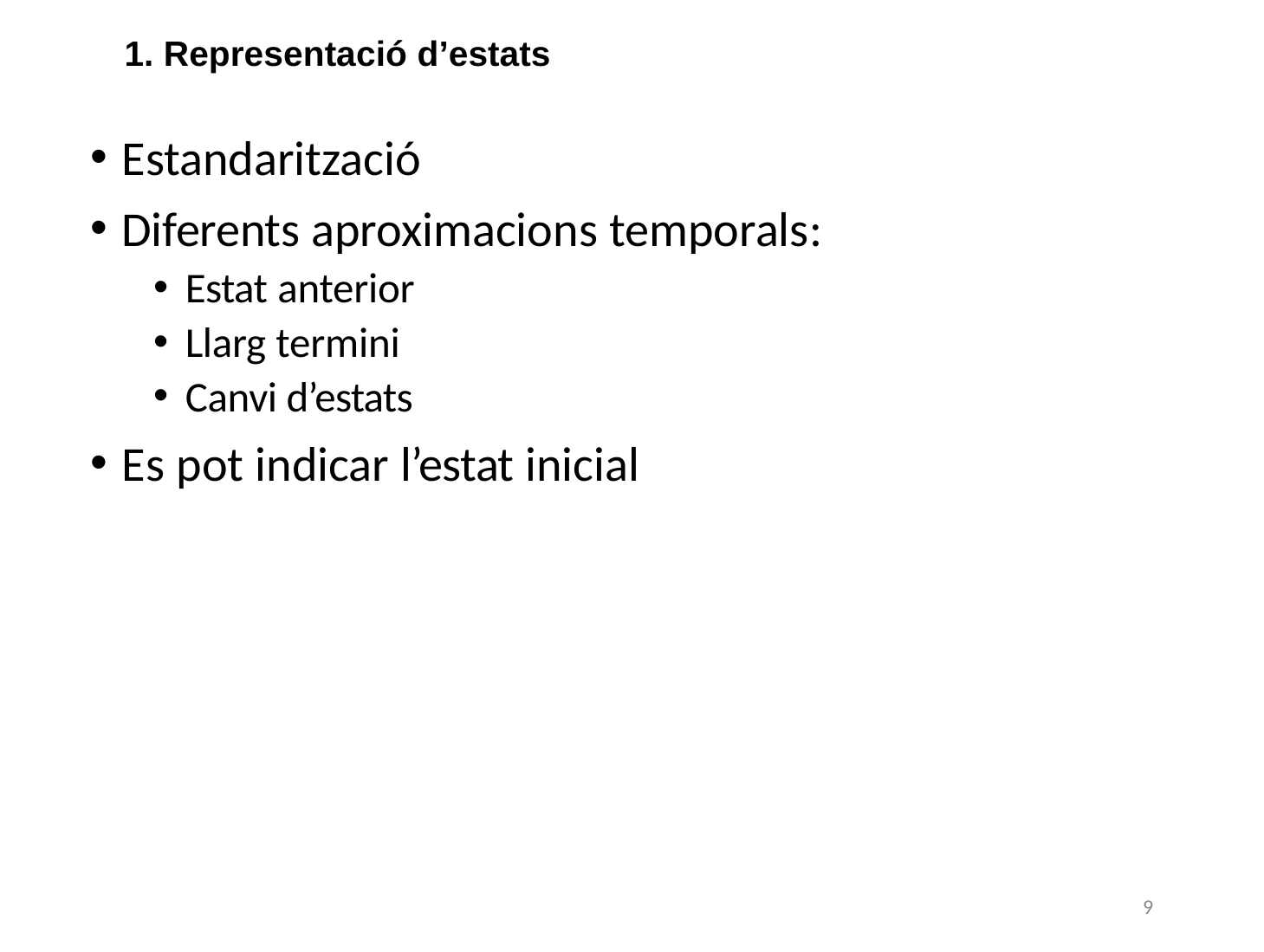

1. Representació d’estats

Estandarització
Diferents aproximacions temporals:
Estat anterior
Llarg termini
Canvi d’estats
Es pot indicar l’estat inicial
9